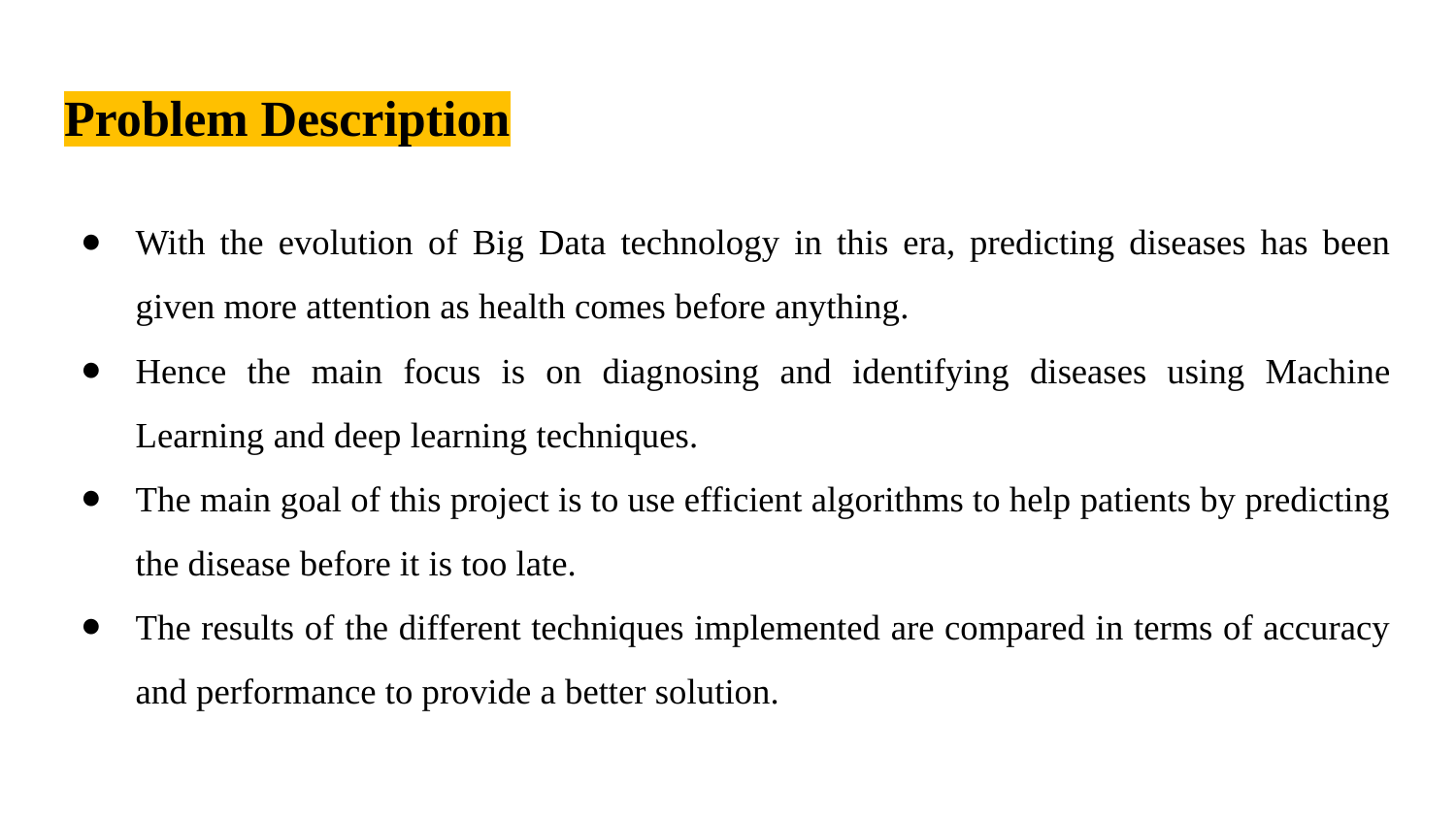

# Problem Description

With the evolution of Big Data technology in this era, predicting diseases has been given more attention as health comes before anything.
Hence the main focus is on diagnosing and identifying diseases using Machine Learning and deep learning techniques.
The main goal of this project is to use efficient algorithms to help patients by predicting the disease before it is too late.
The results of the different techniques implemented are compared in terms of accuracy and performance to provide a better solution.